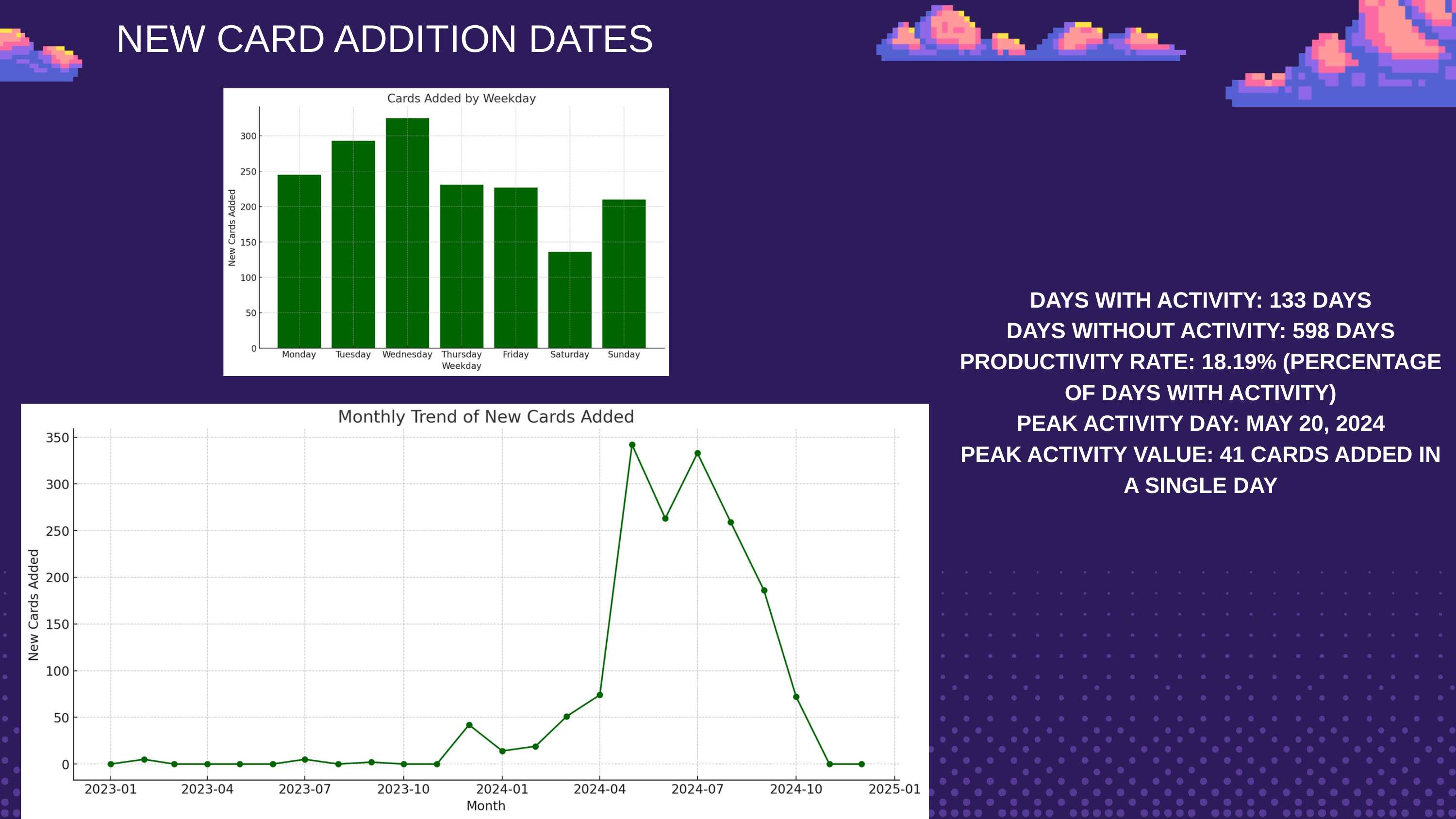

NEW CARD ADDITION DATES

DAYS WITH ACTIVITY: 133 DAYS
DAYS WITHOUT ACTIVITY: 598 DAYS
PRODUCTIVITY RATE: 18.19% (PERCENTAGE OF DAYS WITH ACTIVITY)
PEAK ACTIVITY DAY: MAY 20, 2024
PEAK ACTIVITY VALUE: 41 CARDS ADDED IN A SINGLE DAY